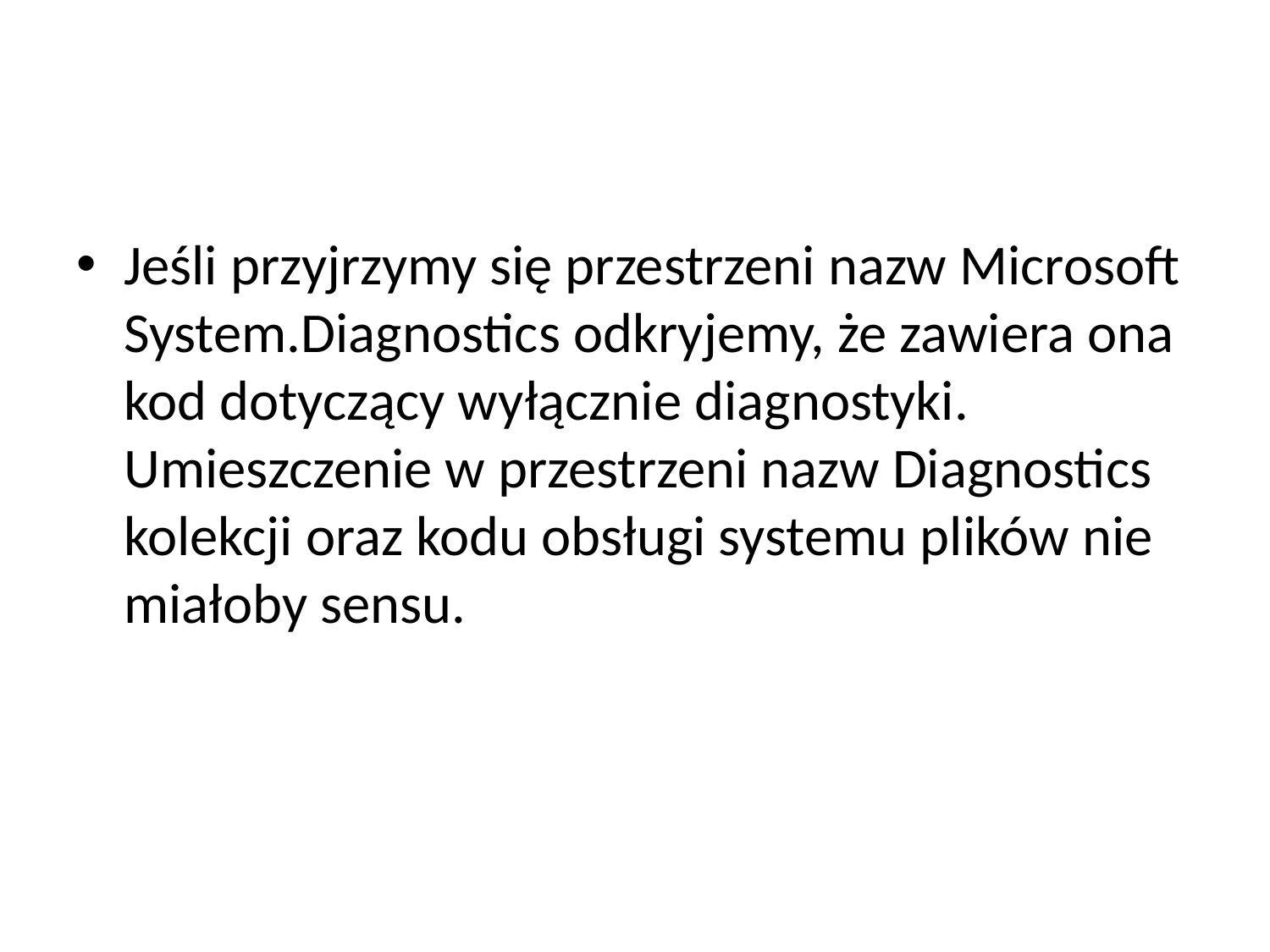

#
Jeśli przyjrzymy się przestrzeni nazw Microsoft System.Diagnostics odkryjemy, że zawiera ona kod dotyczący wyłącznie diagnostyki. Umieszczenie w przestrzeni nazw Diagnostics kolekcji oraz kodu obsługi systemu plików nie miałoby sensu.